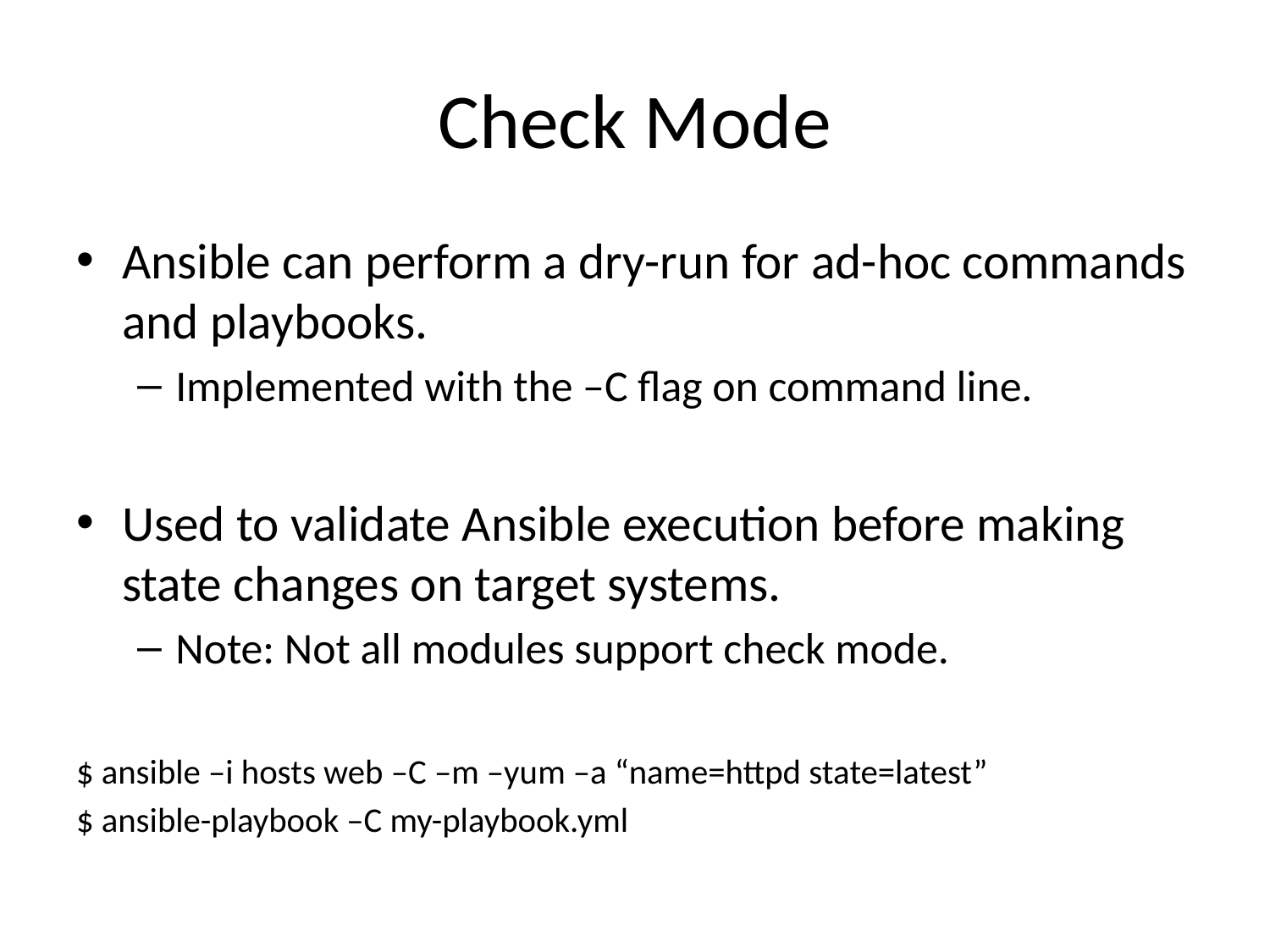

# Check Mode
Ansible can perform a dry-run for ad-hoc commands and playbooks.
Implemented with the –C flag on command line.

Used to validate Ansible execution before making state changes on target systems.
Note: Not all modules support check mode.

$ ansible –i hosts web –C –m –yum –a “name=httpd state=latest”
$ ansible-playbook –C my-playbook.yml